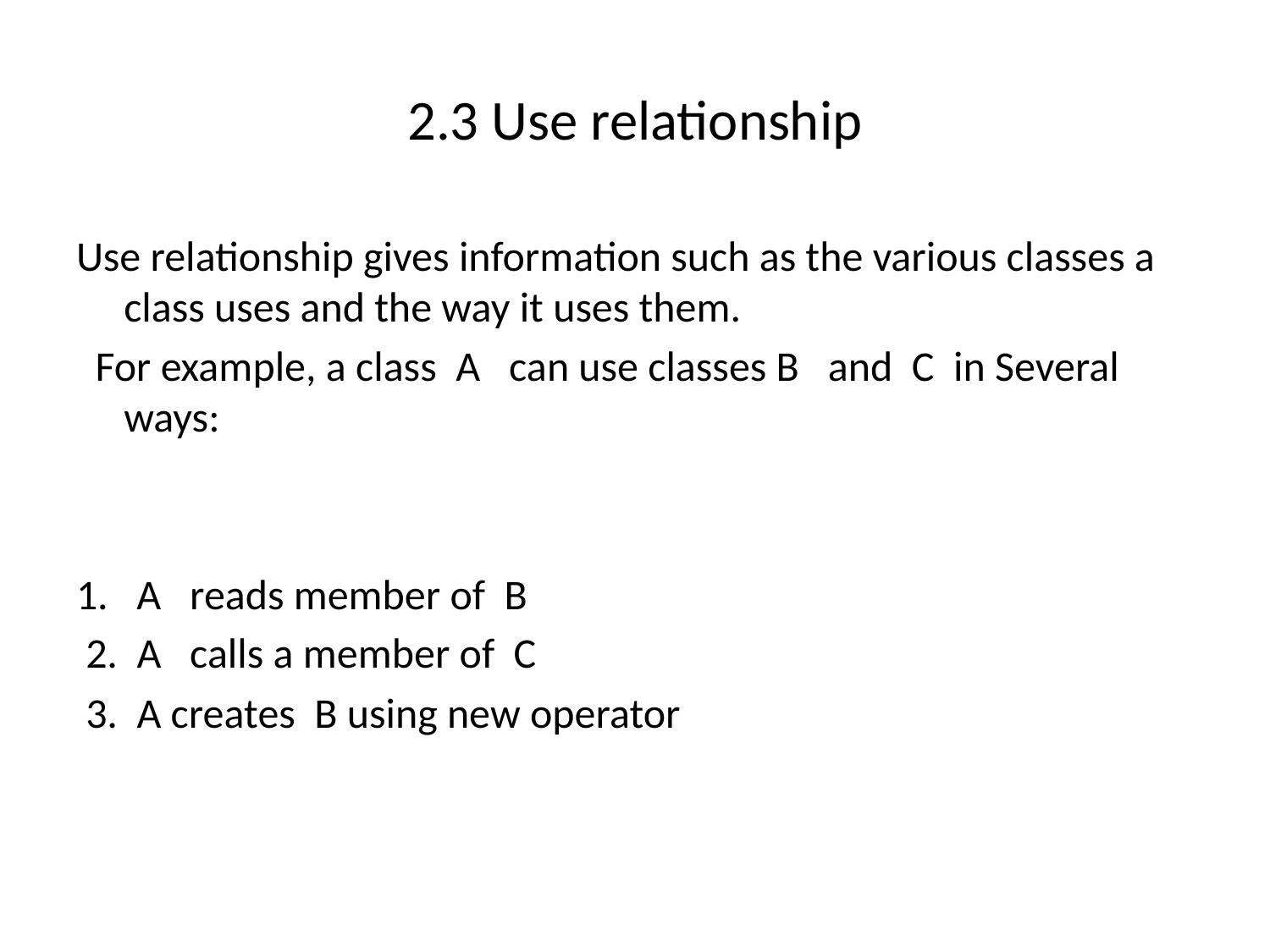

# 2.3 Use relationship
Use relationship gives information such as the various classes a class uses and the way it uses them.
  For example, a class  A   can use classes B   and  C  in Several ways:

1.   A   reads member of  B
 2.  A   calls a member of  C
 3.  A creates  B using new operator